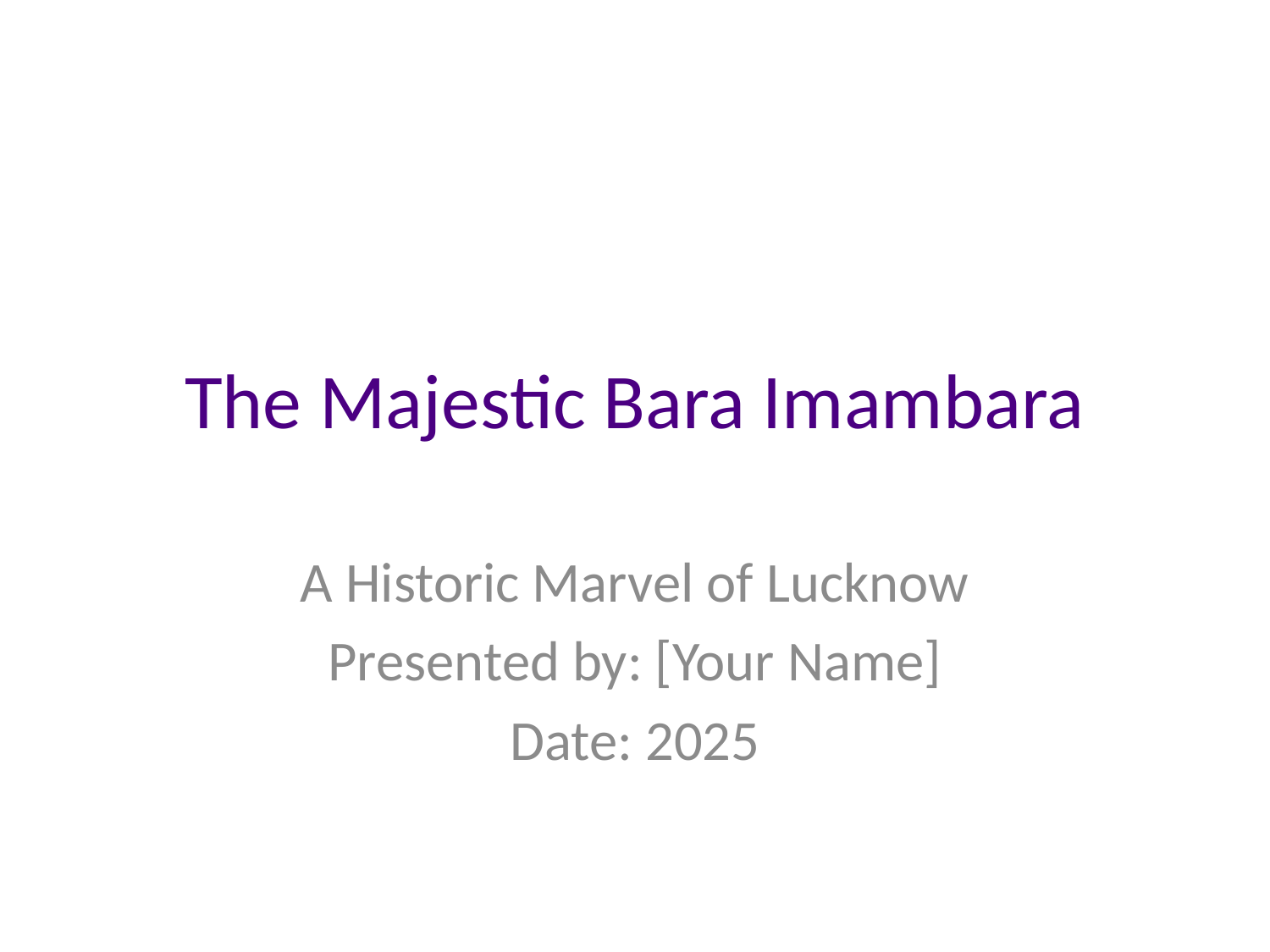

# The Majestic Bara Imambara
A Historic Marvel of Lucknow
Presented by: [Your Name]
Date: 2025